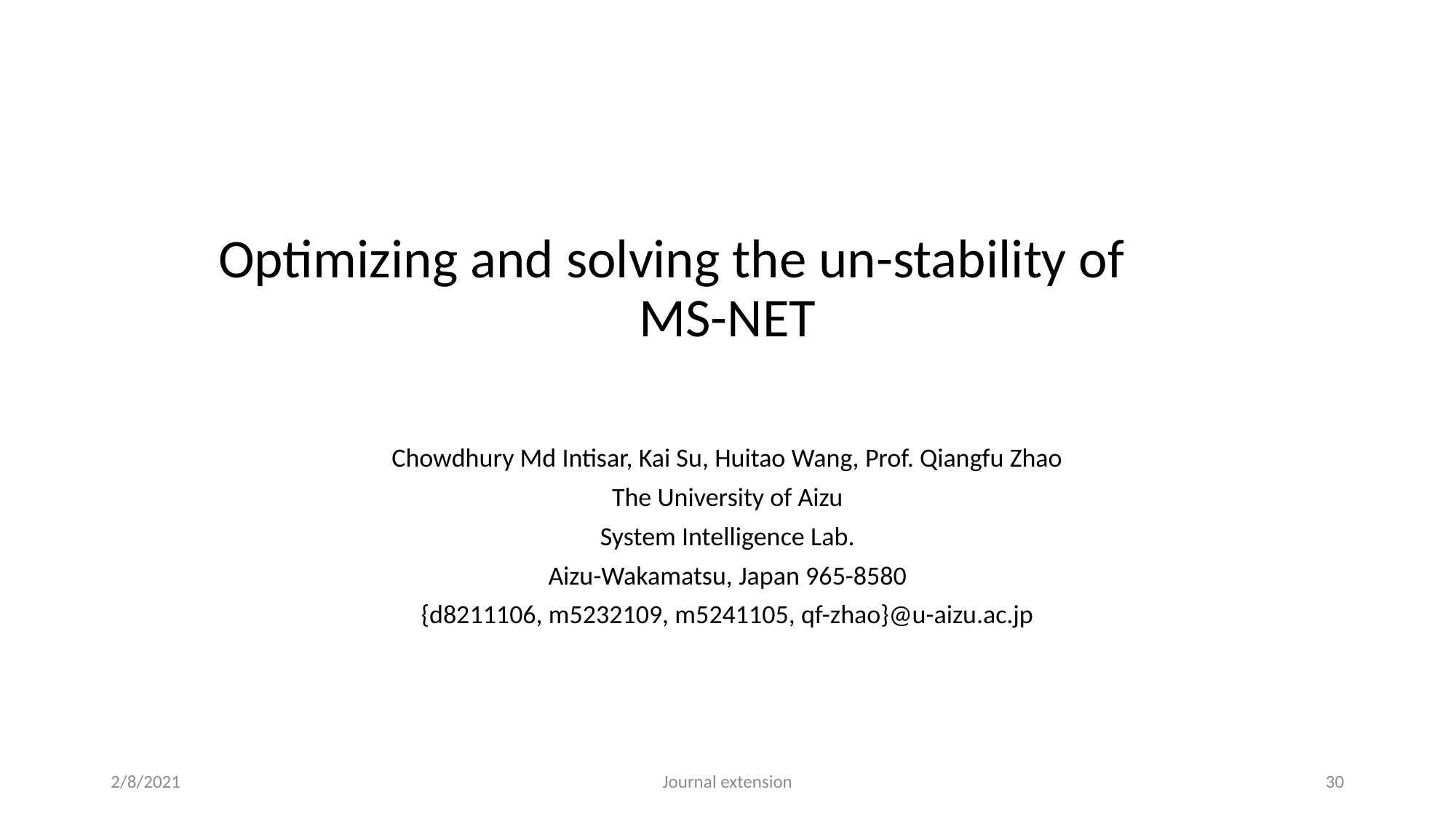

# Optimizing and solving the un-stability of          MS-NET
Chowdhury Md Intisar, Kai Su, Huitao Wang, Prof. Qiangfu Zhao
The University of Aizu
System Intelligence Lab.
Aizu-Wakamatsu, Japan 965-8580
{d8211106, m5232109, m5241105, qf-zhao}@u-aizu.ac.jp
2/8/2021
Journal extension
30